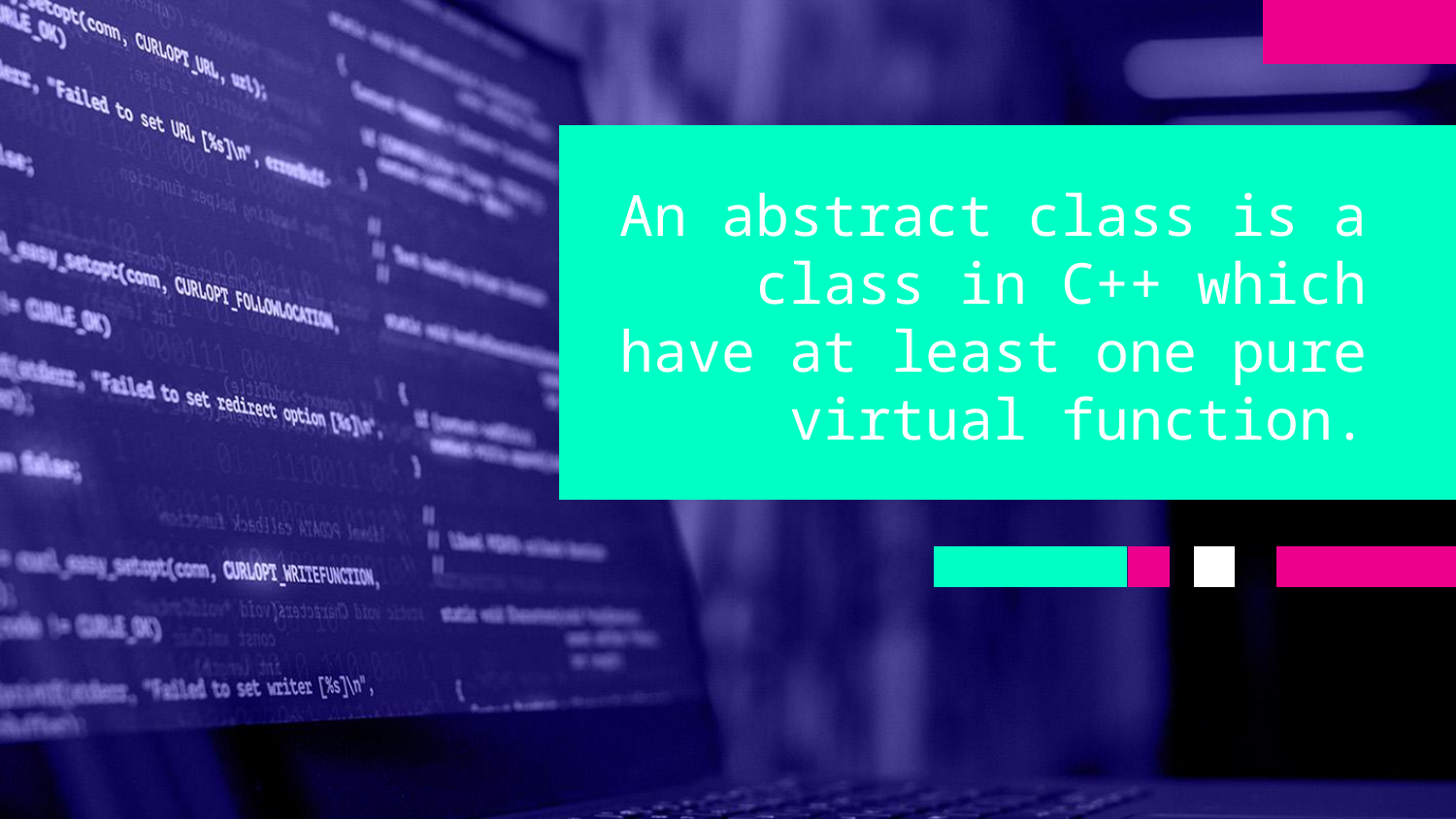

# An abstract class is a class in C++ which have at least one pure virtual function.